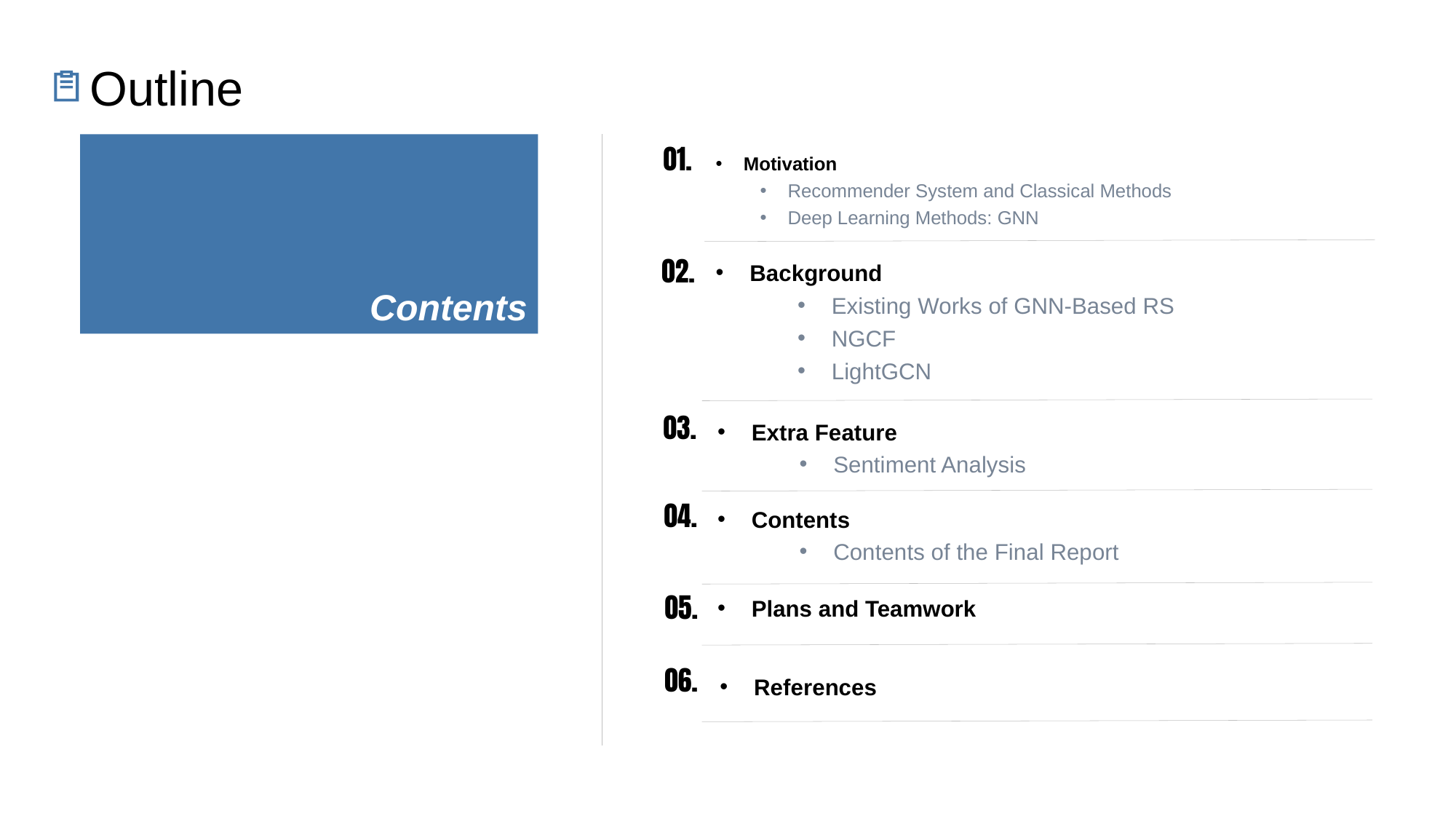

Outline

Contents
01.
Motivation
Recommender System and Classical Methods
Deep Learning Methods: GNN

02.
Background
Existing Works of GNN-Based RS
NGCF
LightGCN
04.
03.
Contents
Contents of the Final Report
Extra Feature
Sentiment Analysis
06.
Plans and Teamwork
05.
References